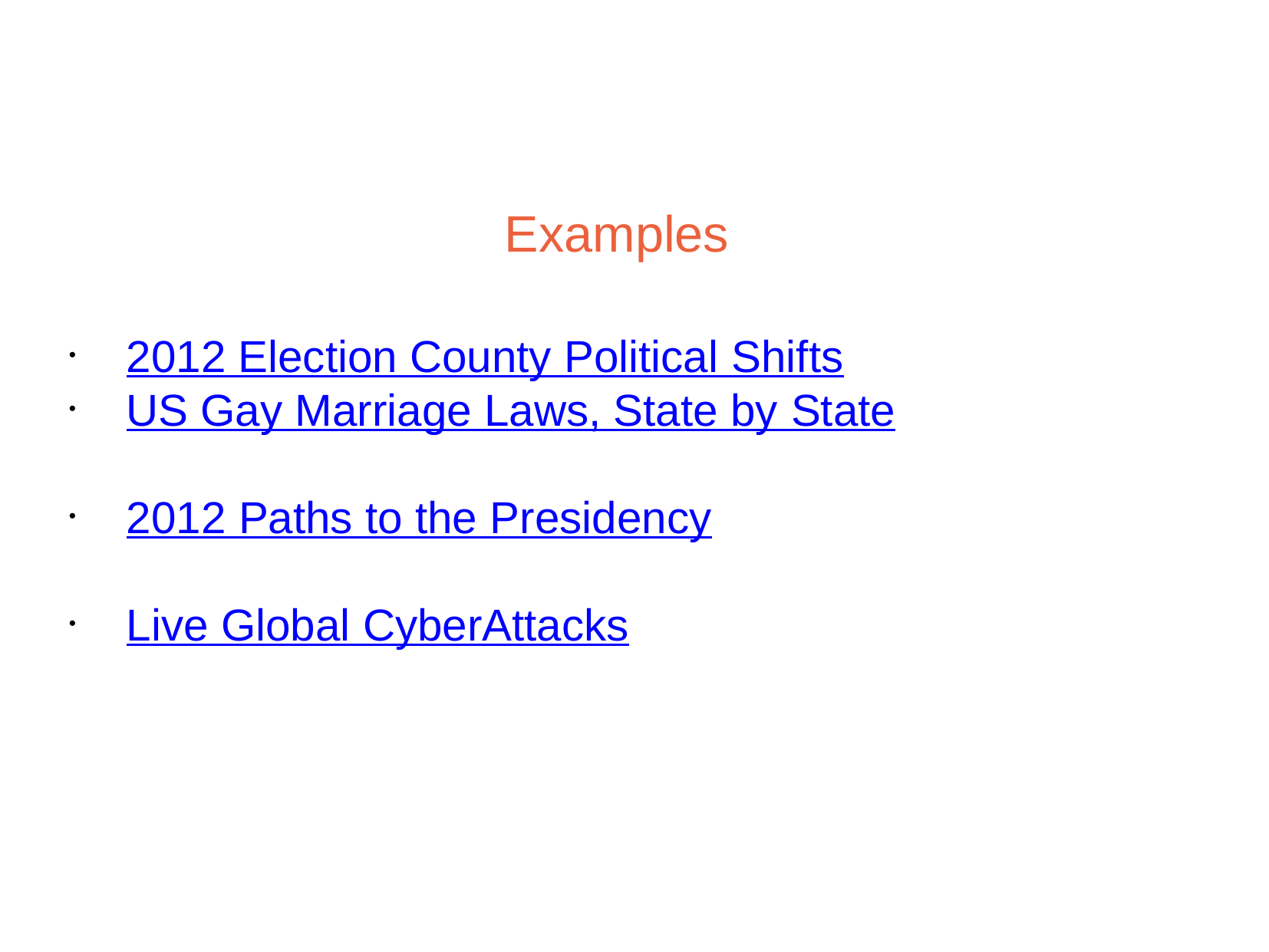

Examples
2012 Election County Political Shifts
US Gay Marriage Laws, State by State

2012 Paths to the Presidency

Live Global CyberAttacks